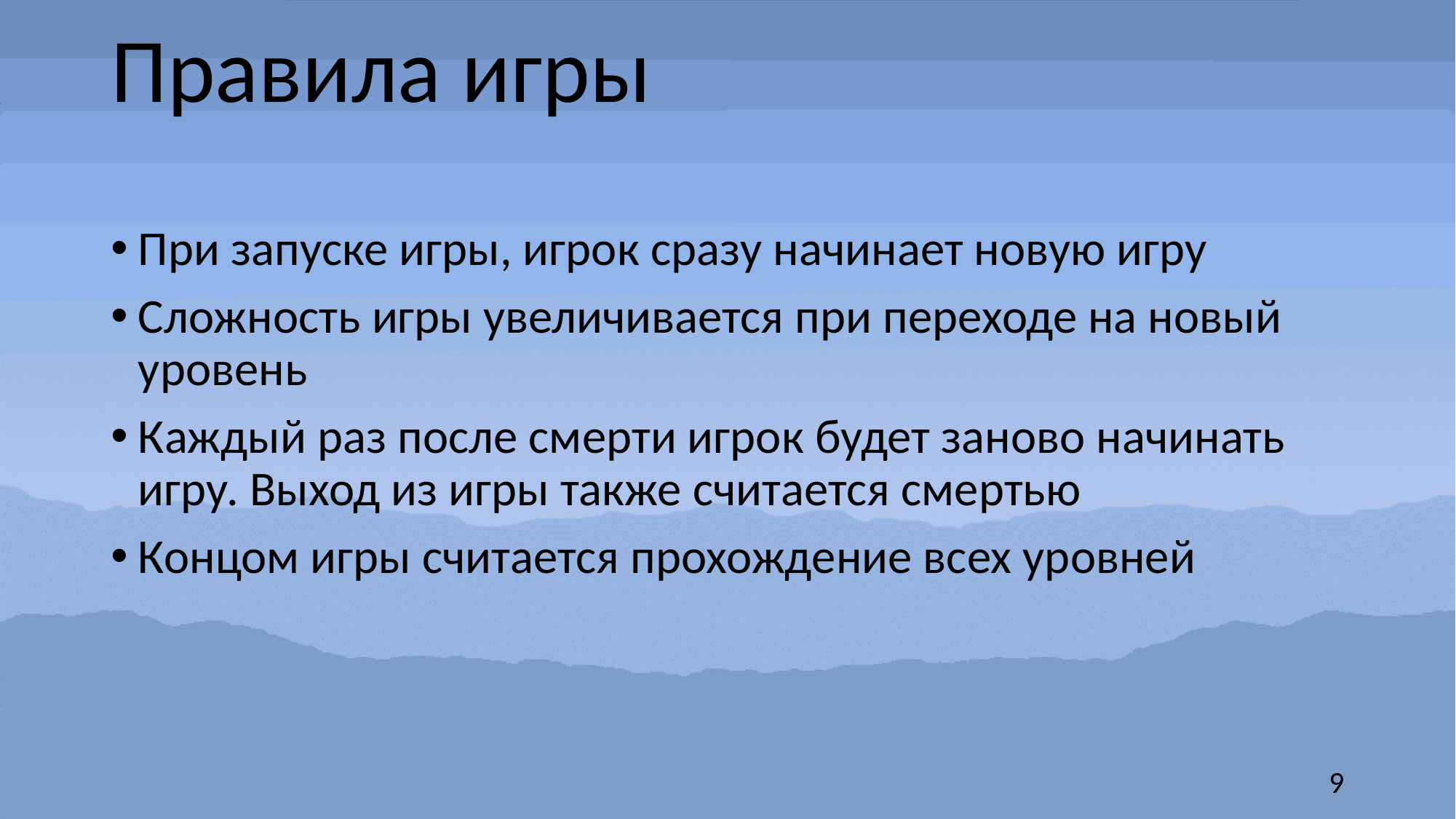

# Правила игры
При запуске игры, игрок сразу начинает новую игру
Сложность игры увеличивается при переходе на новый уровень
Каждый раз после смерти игрок будет заново начинать игру. Выход из игры также считается смертью
Концом игры считается прохождение всех уровней
9